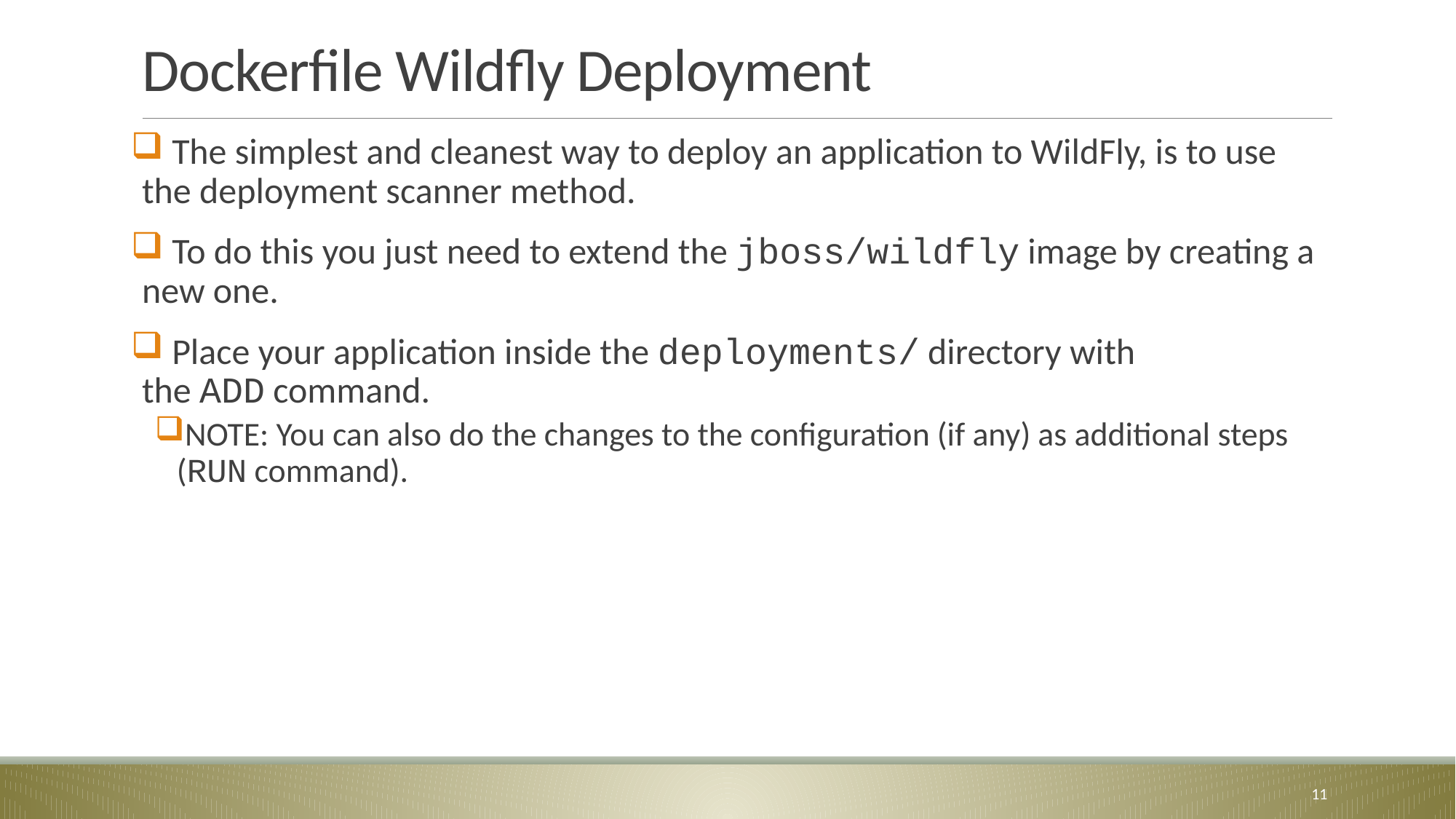

# Dockerfile Wildfly Deployment
 The simplest and cleanest way to deploy an application to WildFly, is to use the deployment scanner method.
 To do this you just need to extend the jboss/wildfly image by creating a new one.
 Place your application inside the deployments/ directory with the ADD command.
NOTE: You can also do the changes to the configuration (if any) as additional steps (RUN command).

11